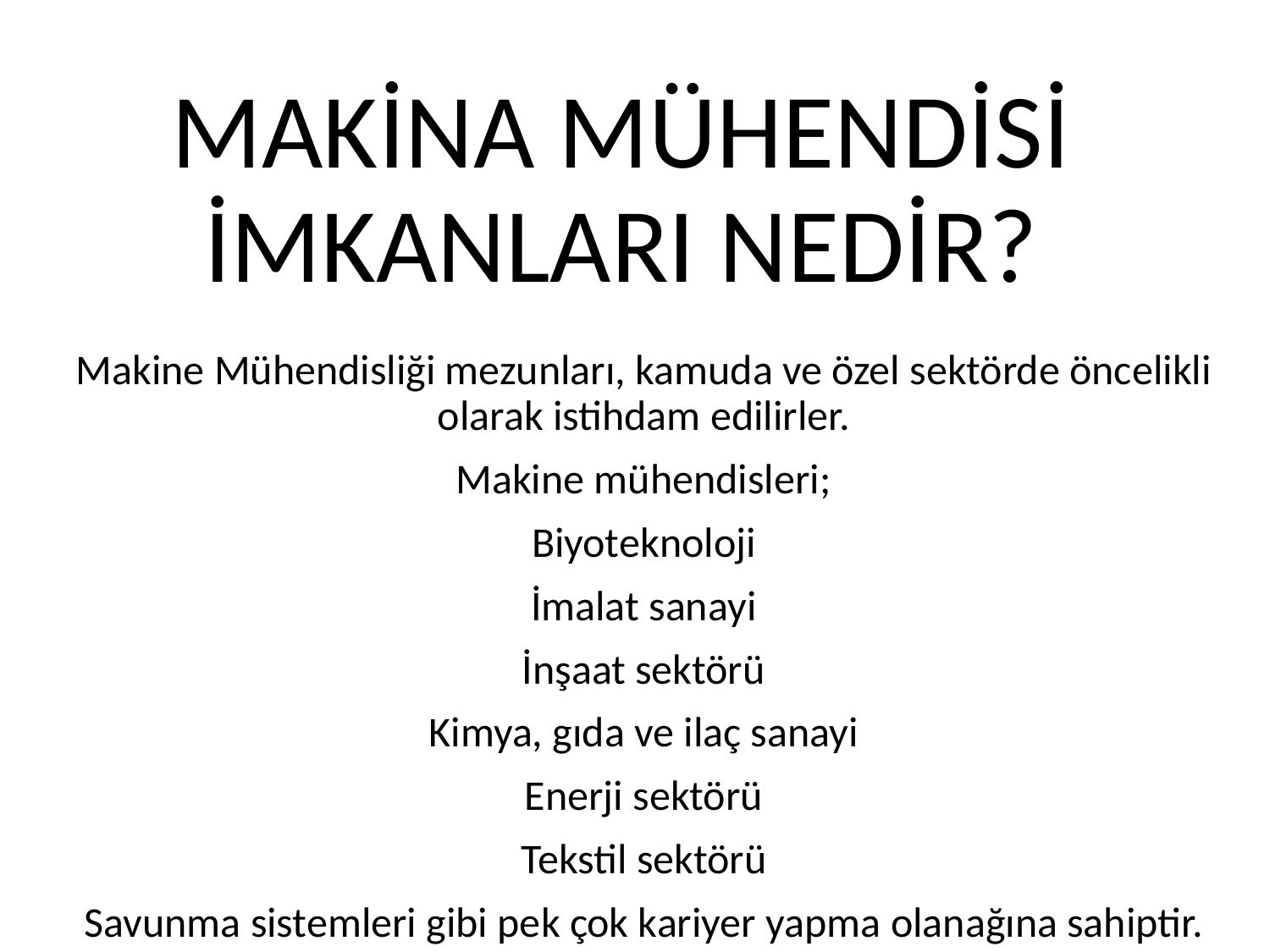

# MAKİNA MÜHENDİSİ İMKANLARI NEDİR?
Makine Mühendisliği mezunları, kamuda ve özel sektörde öncelikli olarak istihdam edilirler.
Makine mühendisleri;
Biyoteknoloji
İmalat sanayi
İnşaat sektörü
Kimya, gıda ve ilaç sanayi
Enerji sektörü
Tekstil sektörü
Savunma sistemleri gibi pek çok kariyer yapma olanağına sahiptir.